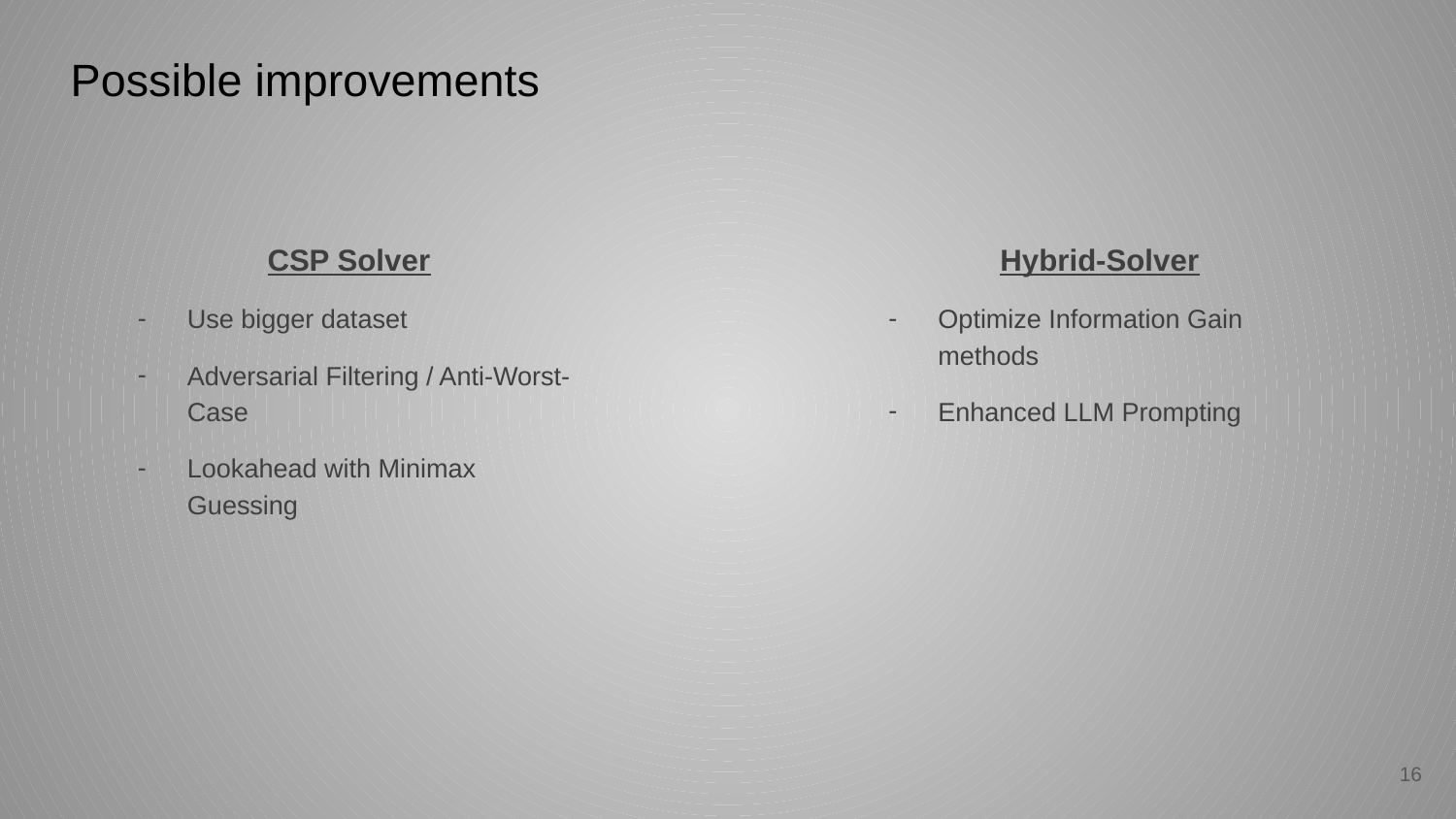

# Possible improvements
CSP Solver
Use bigger dataset
Adversarial Filtering / Anti-Worst-Case
Lookahead with Minimax Guessing
Hybrid-Solver
Optimize Information Gain methods
Enhanced LLM Prompting
16